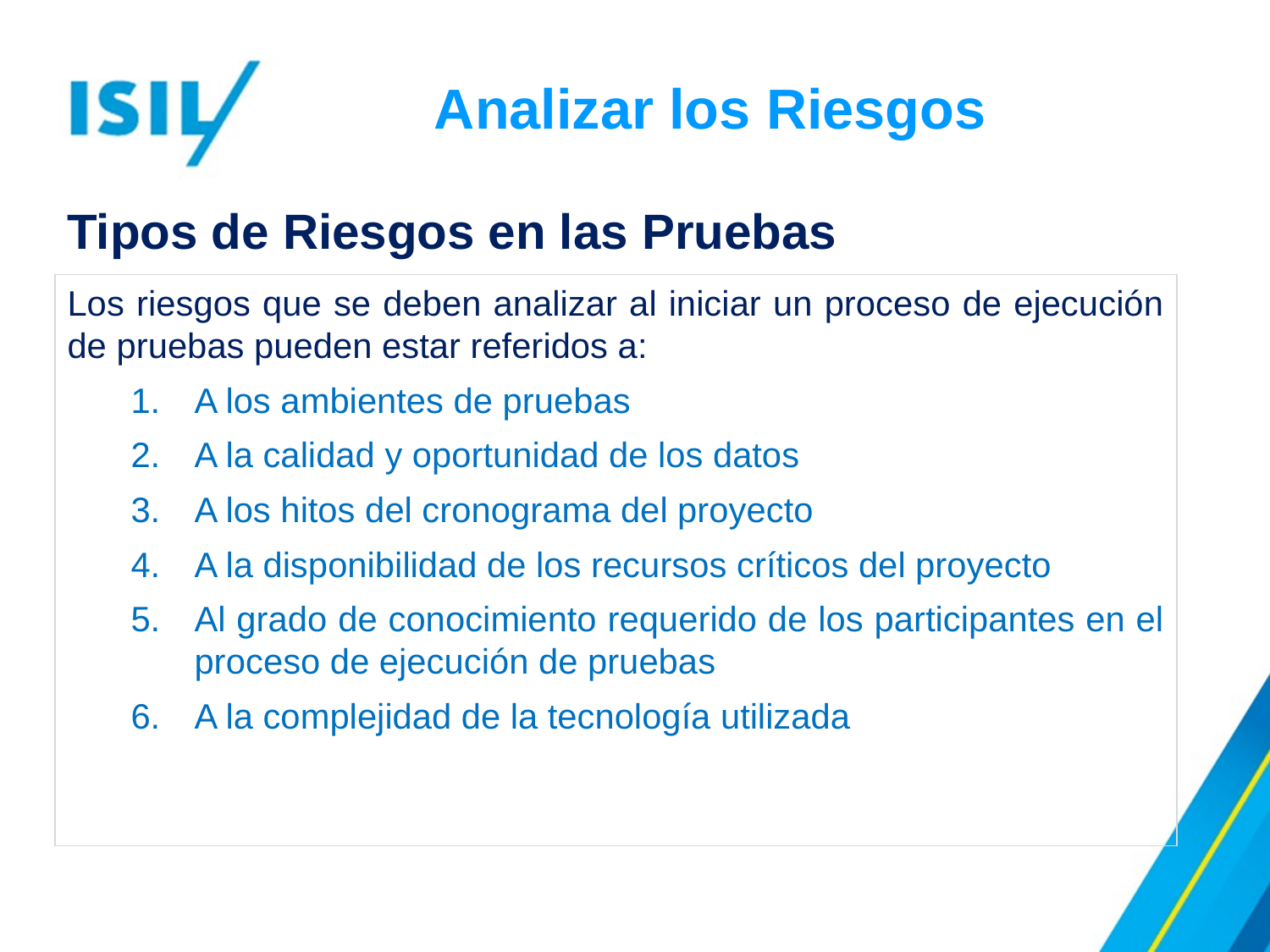

Analizar los Riesgos
Tipos de Riesgos en las Pruebas
Los riesgos que se deben analizar al iniciar un proceso de ejecución de pruebas pueden estar referidos a:
A los ambientes de pruebas
A la calidad y oportunidad de los datos
A los hitos del cronograma del proyecto
A la disponibilidad de los recursos críticos del proyecto
Al grado de conocimiento requerido de los participantes en el proceso de ejecución de pruebas
A la complejidad de la tecnología utilizada